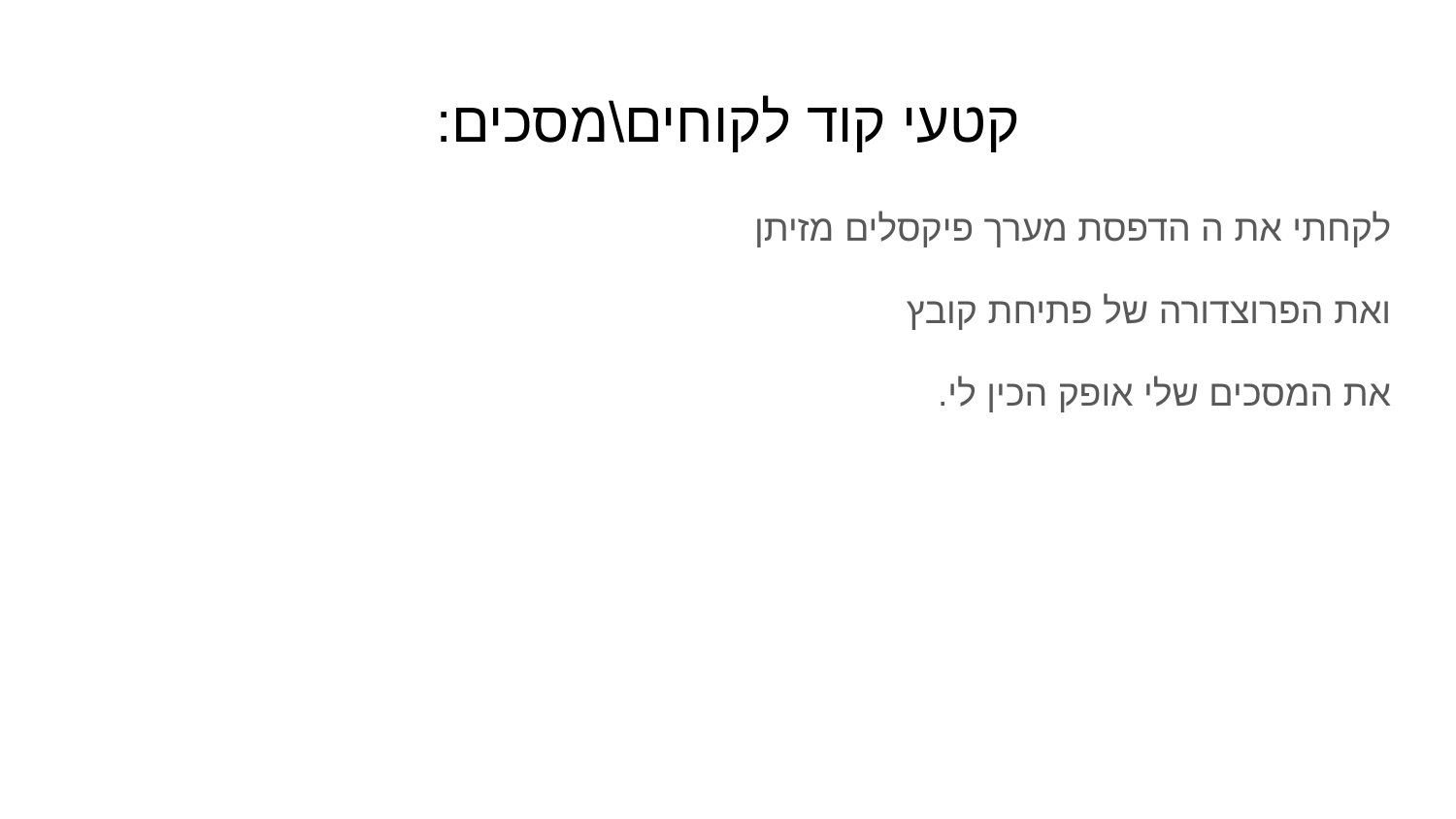

# קטעי קוד לקוחים\מסכים:
לקחתי את ה הדפסת מערך פיקסלים מזיתן
ואת הפרוצדורה של פתיחת קובץ
את המסכים שלי אופק הכין לי.